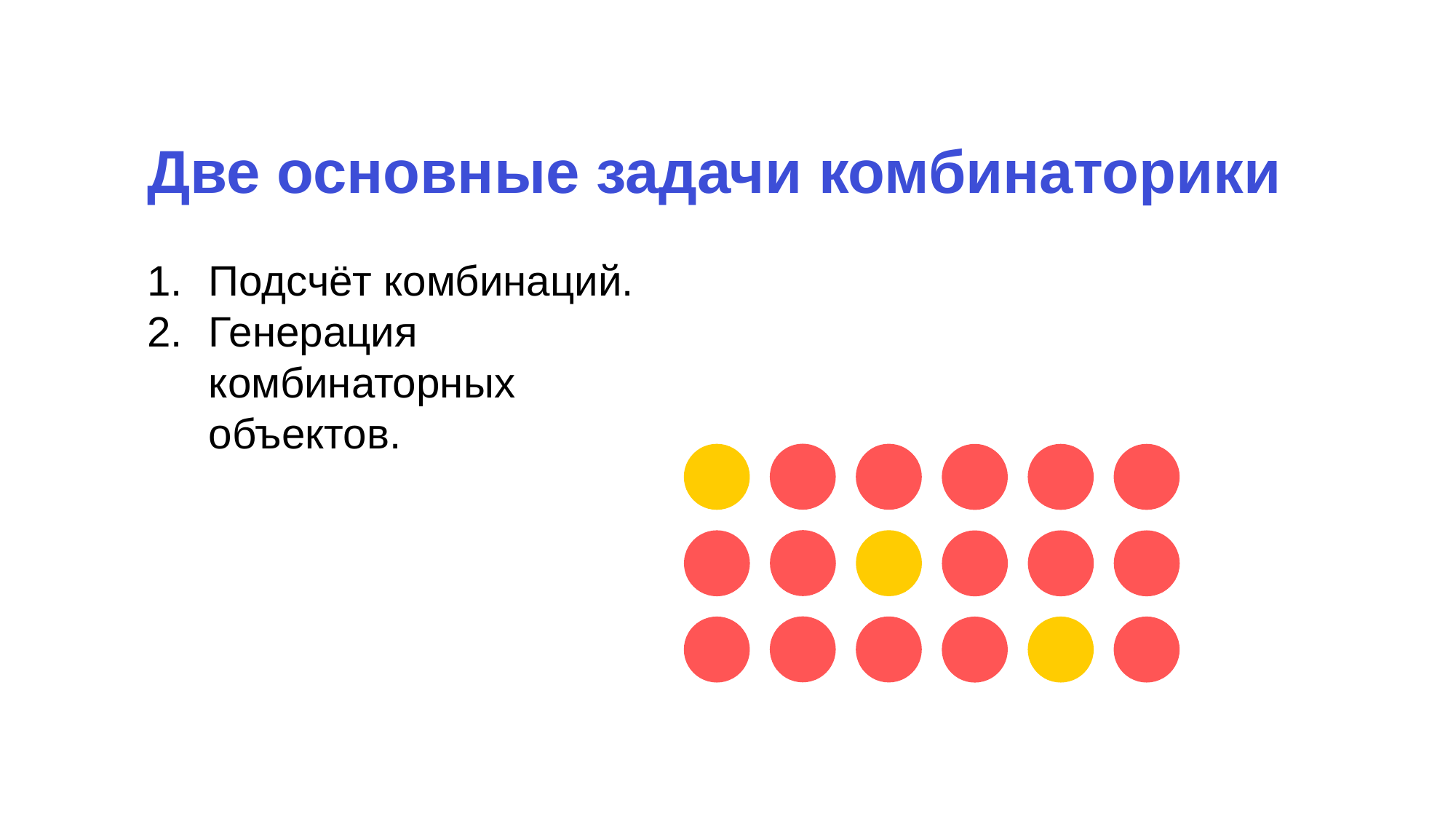

Две основные задачи комбинаторики

Подсчёт комбинаций.
Генерация комбинаторных объектов.